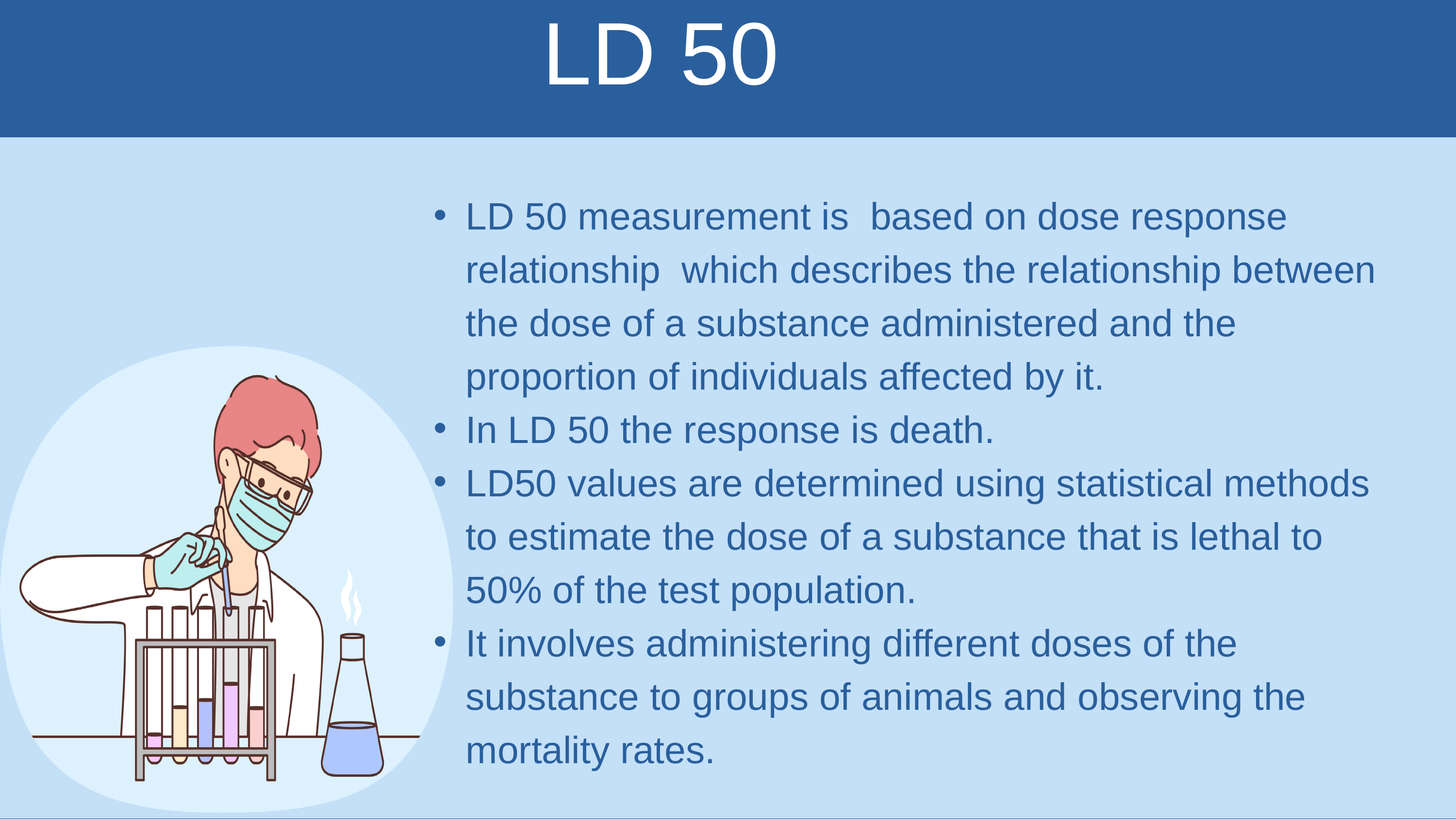

LD 50

LD 50 measurement is  based on dose response relationship  which describes the relationship between the dose of a substance administered and the proportion of individuals affected by it.
In LD 50 the response is death.
LD50 values are determined using statistical methods to estimate the dose of a substance that is lethal to 50% of the test population.
It involves administering different doses of the substance to groups of animals and observing the mortality rates.